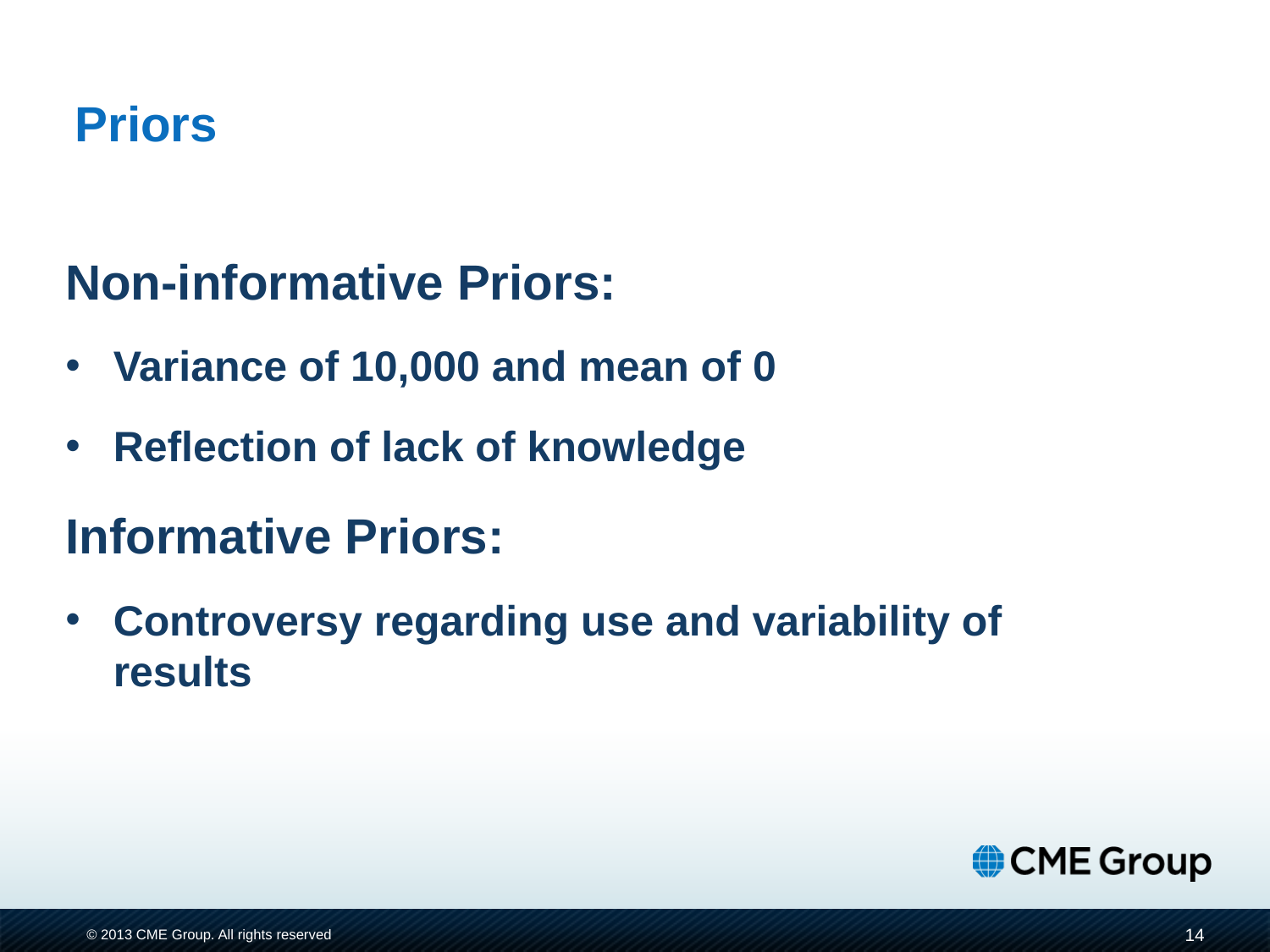

# Priors

Non-informative Priors:
Variance of 10,000 and mean of 0
Reflection of lack of knowledge
Informative Priors:
Controversy regarding use and variability of results

14